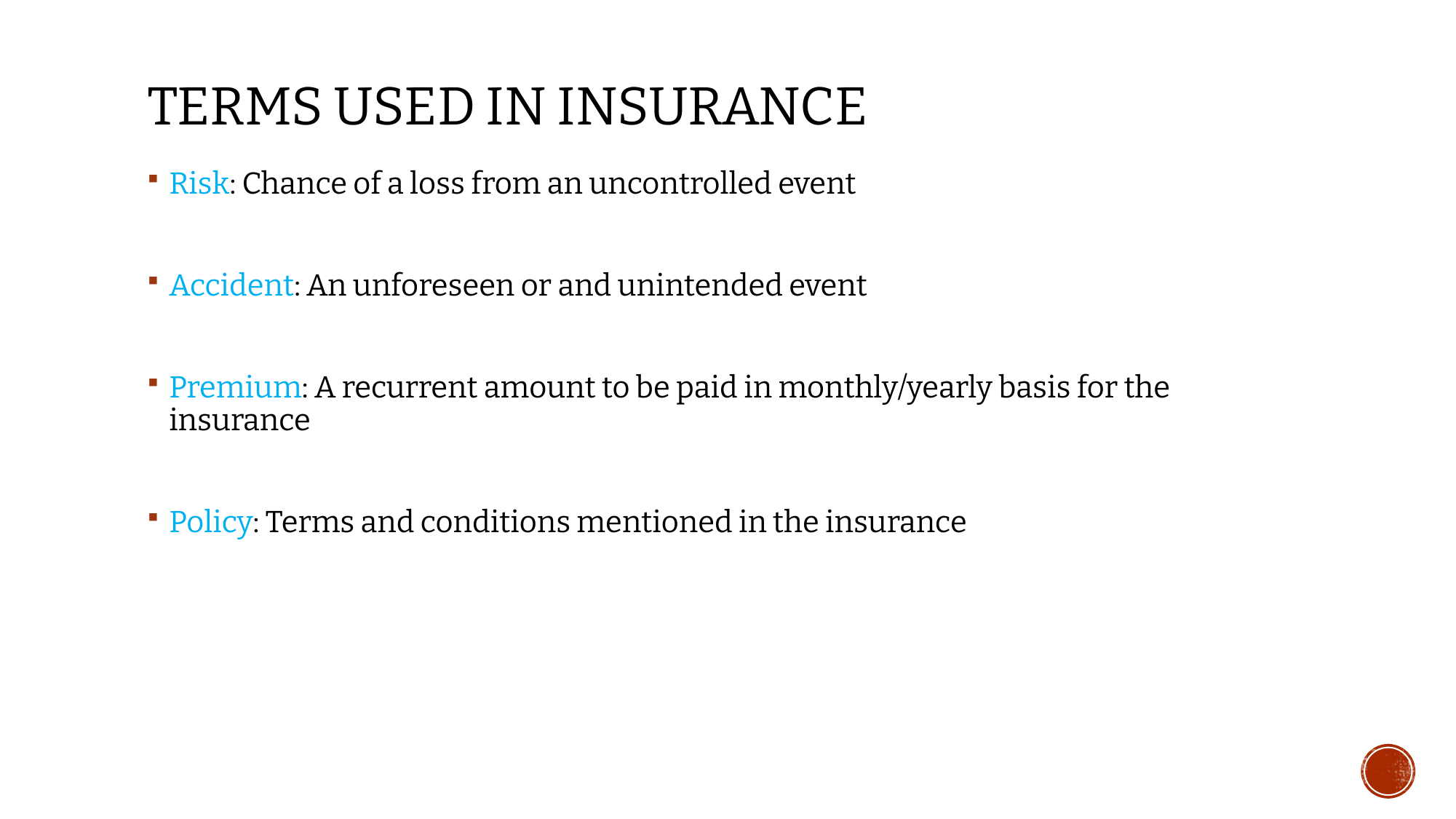

# Terms used in insurance
Risk: Chance of a loss from an uncontrolled event

Accident: An unforeseen or and unintended event

Premium: A recurrent amount to be paid in monthly/yearly basis for the insurance

Policy: Terms and conditions mentioned in the insurance